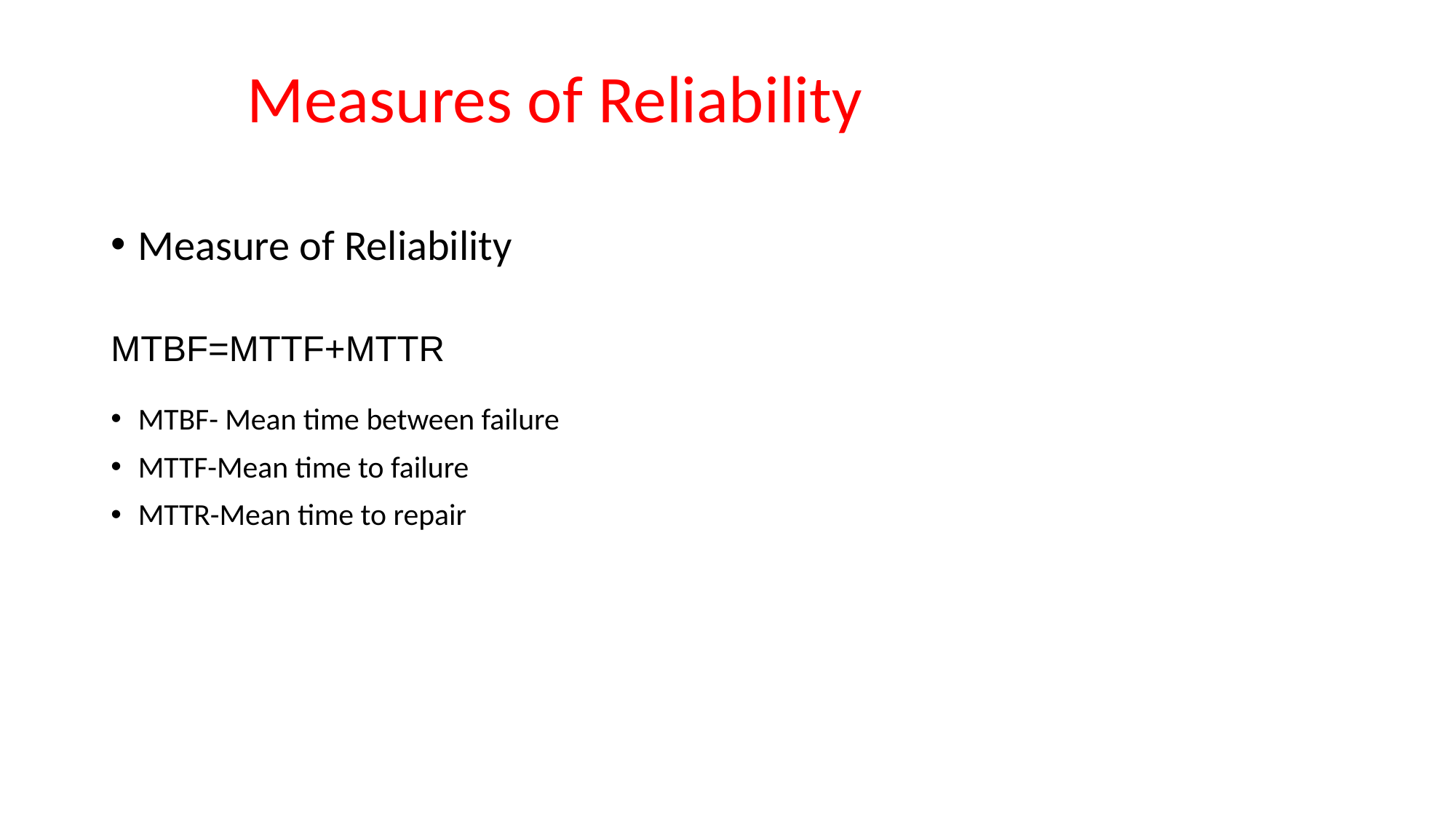

Measure of Reliability

MTBF=MTTF+MTTR
MTBF- Mean time between failure
MTTF-Mean time to failure
MTTR-Mean time to repair

Measures of Reliability